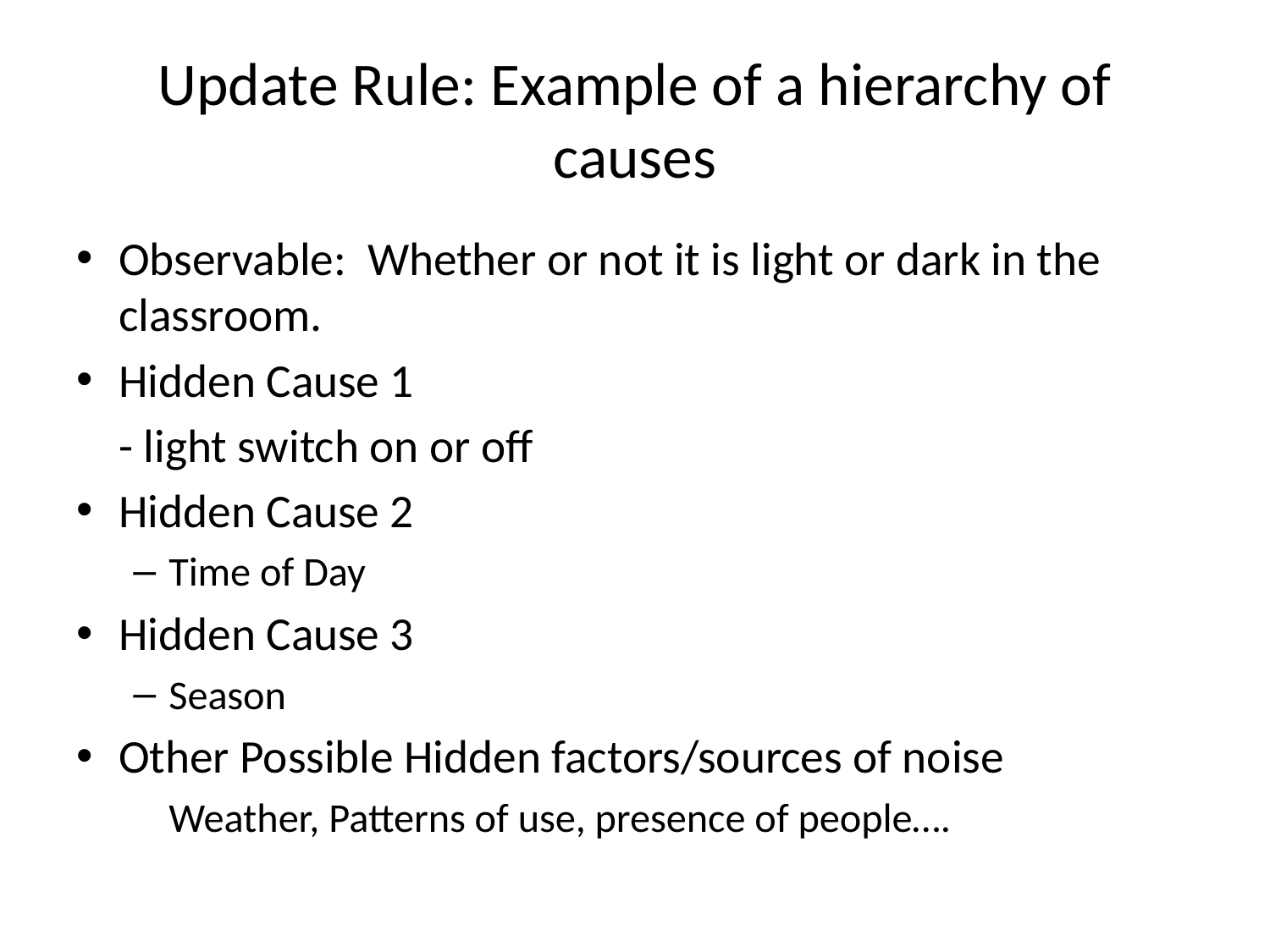

# Update Rule: Example of a hierarchy of causes
Observable:  Whether or not it is light or dark in the classroom.
Hidden Cause 1
	- light switch on or off
Hidden Cause 2
Time of Day
Hidden Cause 3
Season
Other Possible Hidden factors/sources of noise
	Weather, Patterns of use, presence of people….